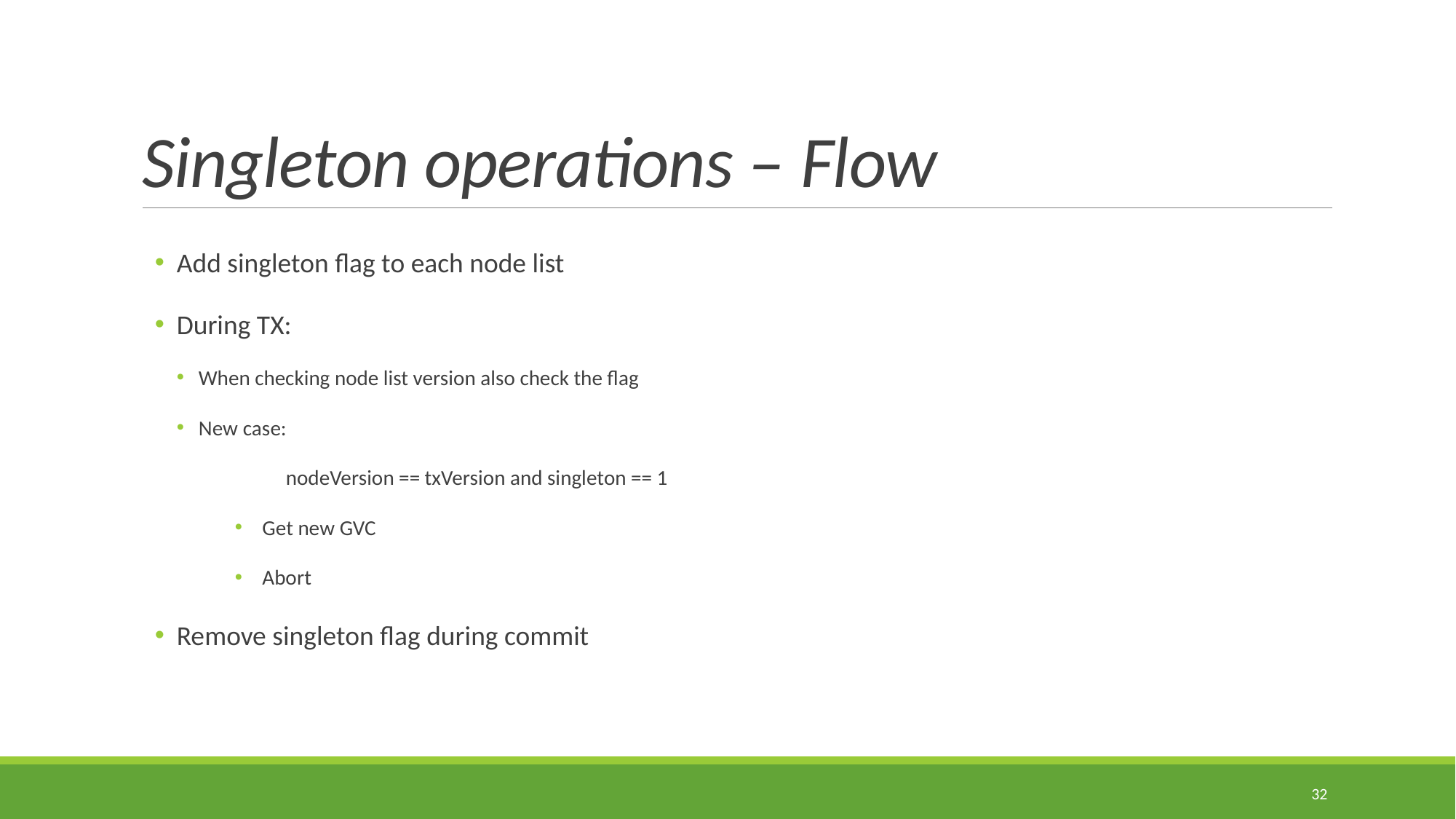

# Singleton operations – Flow
Add singleton flag to each node list
During TX:
When checking node list version also check the flag
New case:
	nodeVersion == txVersion and singleton == 1
Get new GVC
Abort
Remove singleton flag during commit
32